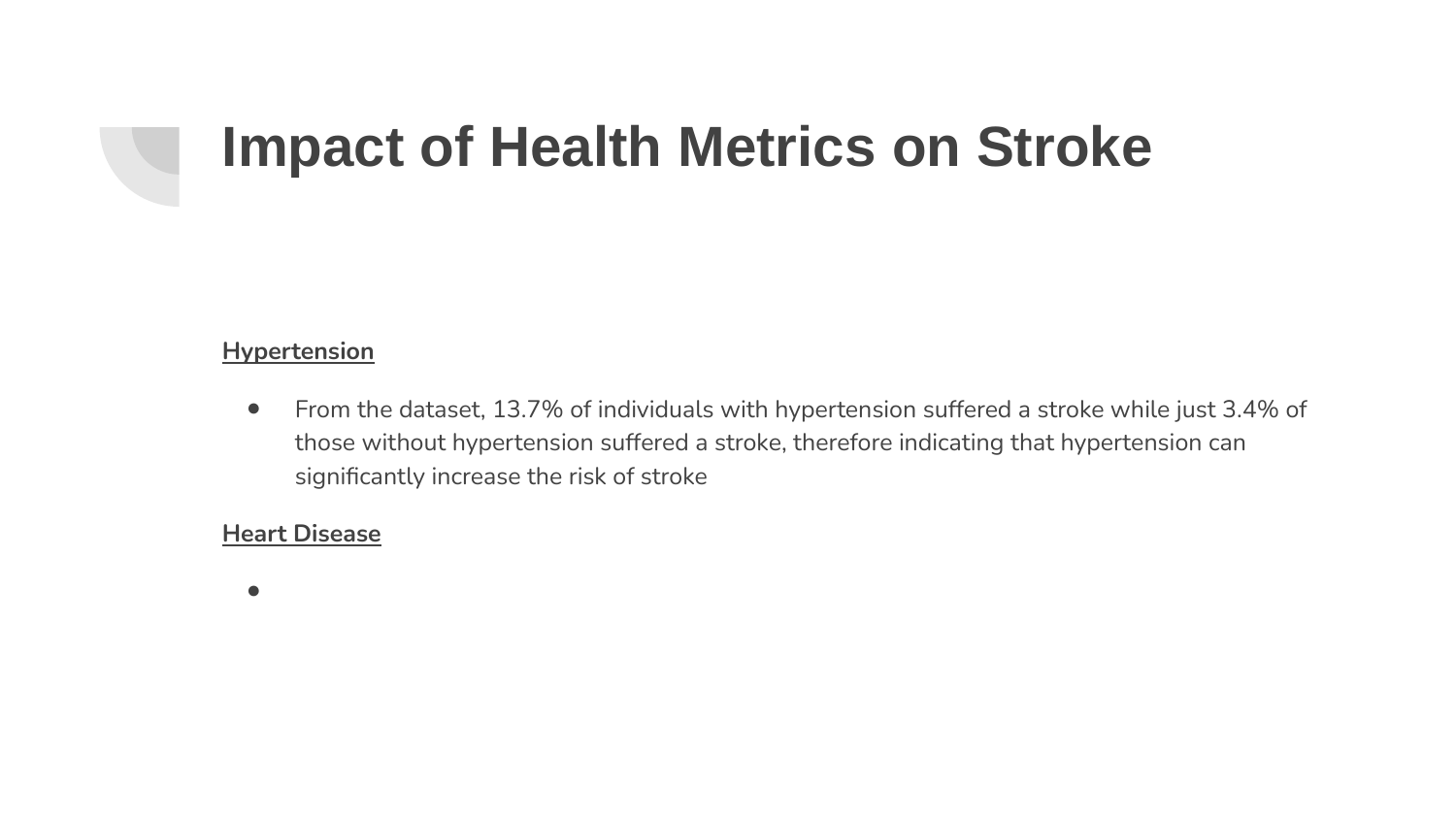

# Impact of Health Metrics on Stroke
Hypertension
From the dataset, 13.7% of individuals with hypertension suffered a stroke while just 3.4% of those without hypertension suffered a stroke, therefore indicating that hypertension can significantly increase the risk of stroke
Heart Disease